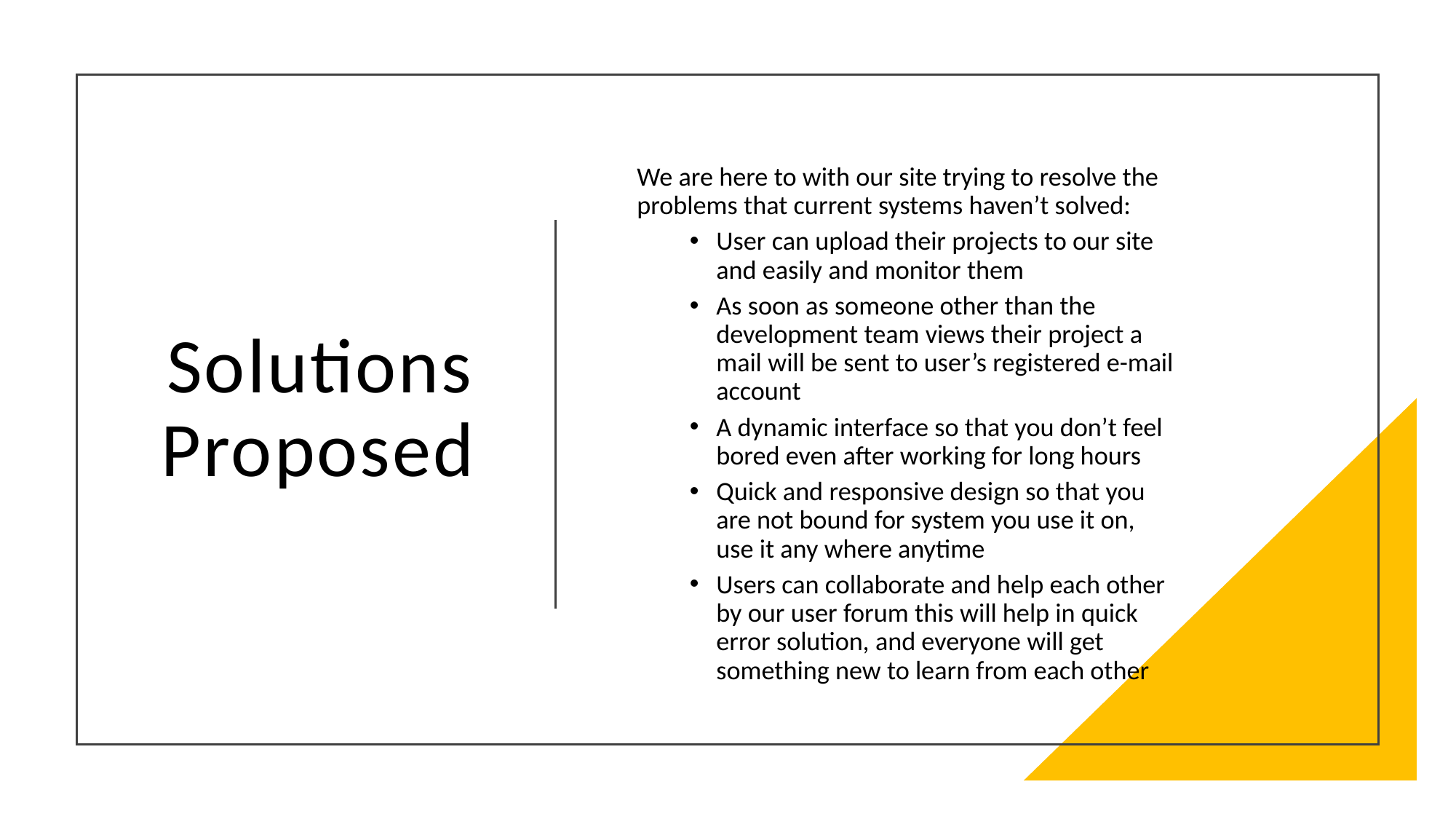

# Solutions Proposed
We are here to with our site trying to resolve the problems that current systems haven’t solved:
User can upload their projects to our site and easily and monitor them
As soon as someone other than the development team views their project a mail will be sent to user’s registered e-mail account
A dynamic interface so that you don’t feel bored even after working for long hours
Quick and responsive design so that you are not bound for system you use it on, use it any where anytime
Users can collaborate and help each other by our user forum this will help in quick error solution, and everyone will get something new to learn from each other